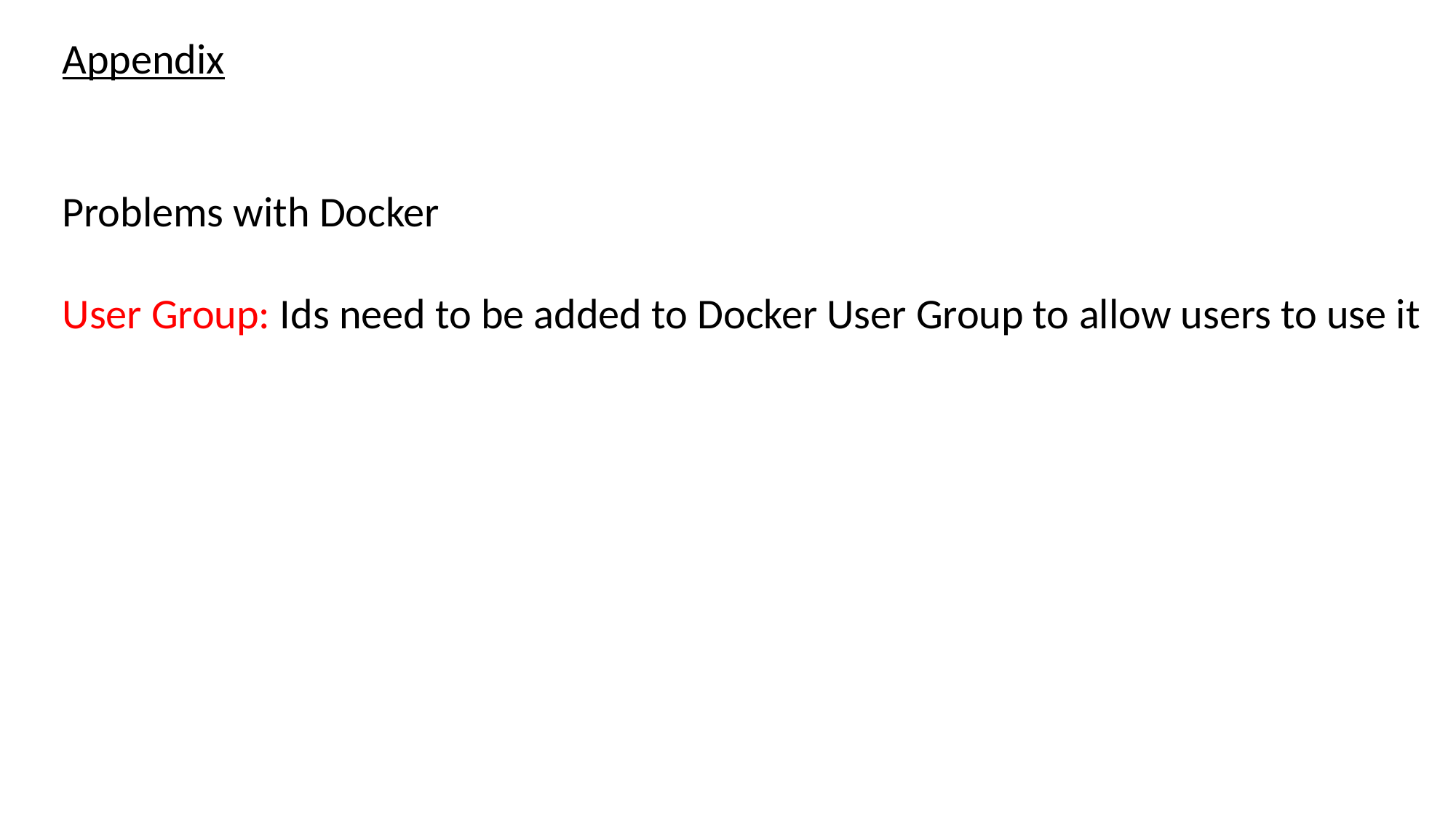

Appendix

Problems with Docker

User Group: Ids need to be added to Docker User Group to allow users to use it